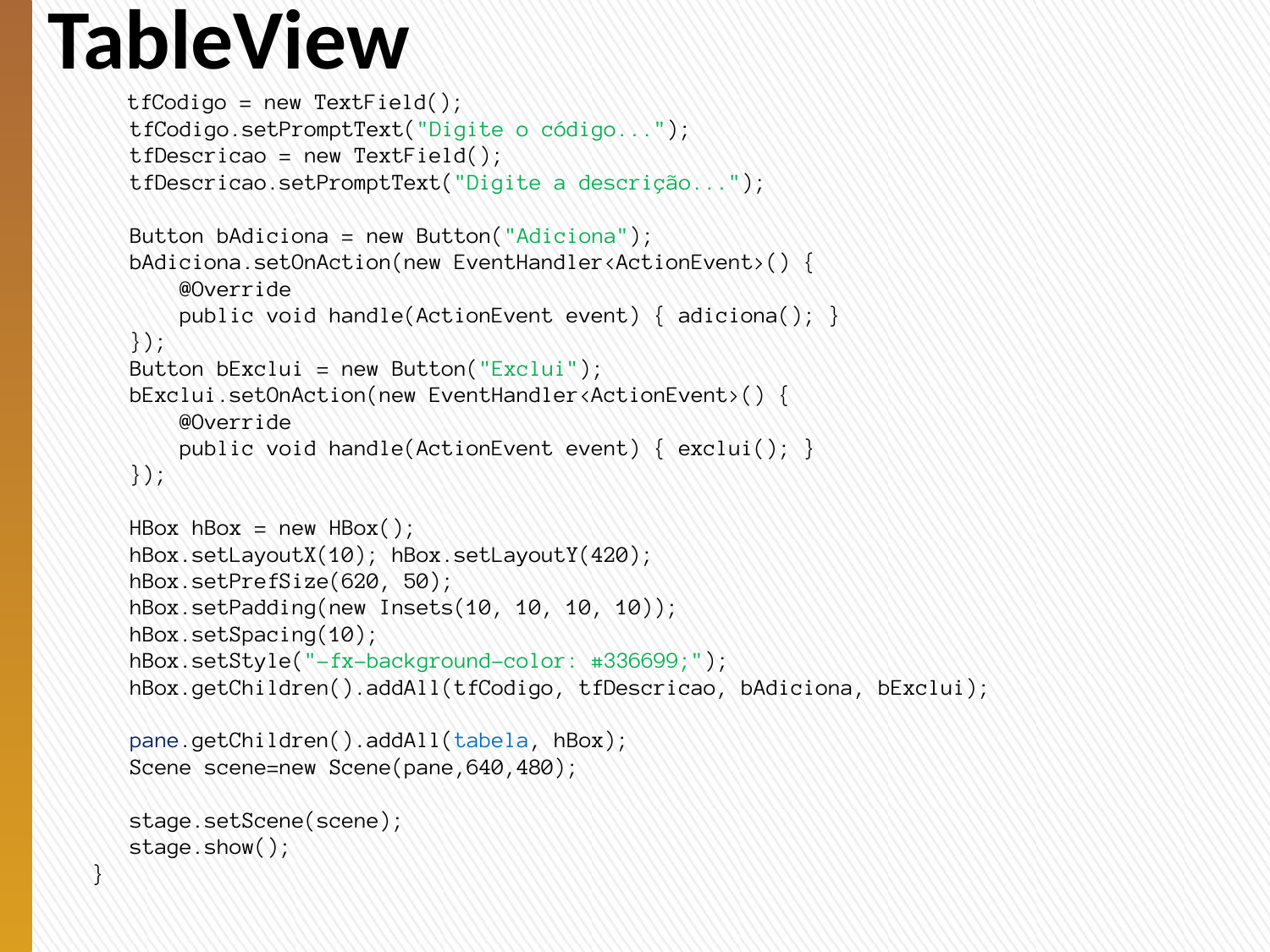

# TableView
 	 tfCodigo = new TextField();
     tfCodigo.setPromptText("Digite o código...");
     tfDescricao = new TextField();
     tfDescricao.setPromptText("Digite a descrição...");

     Button bAdiciona = new Button("Adiciona");
     bAdiciona.setOnAction(new EventHandler<ActionEvent>() {
         @Override
         public void handle(ActionEvent event) { adiciona(); }
     });
     Button bExclui = new Button("Exclui");
     bExclui.setOnAction(new EventHandler<ActionEvent>() {
         @Override
         public void handle(ActionEvent event) { exclui(); }
     });

     HBox hBox = new HBox();
     hBox.setLayoutX(10); hBox.setLayoutY(420);
     hBox.setPrefSize(620, 50);
     hBox.setPadding(new Insets(10, 10, 10, 10));
     hBox.setSpacing(10);
     hBox.setStyle("-fx-background-color: #336699;");
     hBox.getChildren().addAll(tfCodigo, tfDescricao, bAdiciona, bExclui);

     pane.getChildren().addAll(tabela, hBox);
     Scene scene=new Scene(pane,640,480);

     stage.setScene(scene);
     stage.show();
  }